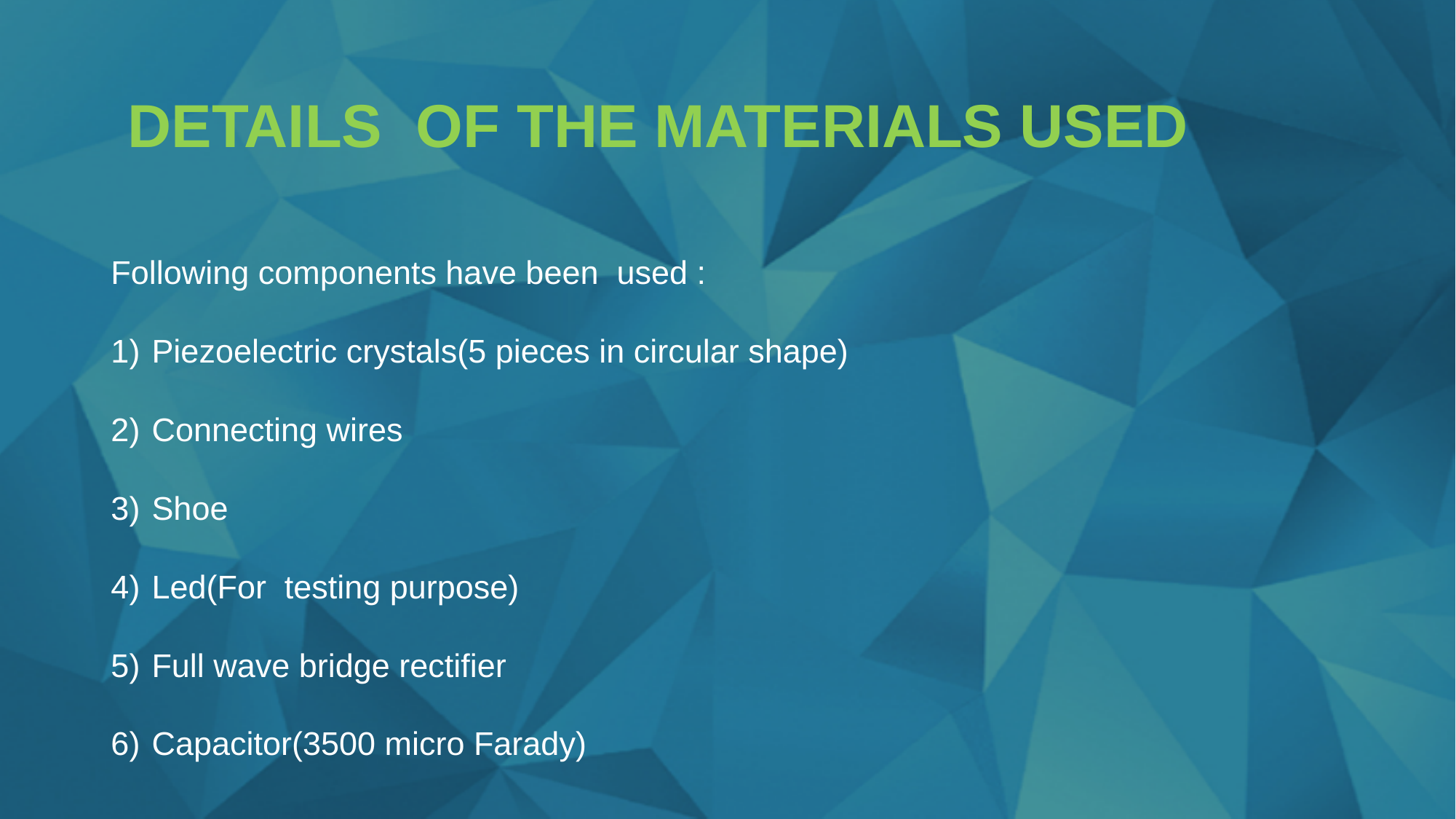

Details  of the materials used
Following components have been  used :

Piezoelectric crystals(5 pieces in circular shape)

Connecting wires

Shoe

Led(For  testing purpose)

Full wave bridge rectifier

Capacitor(3500 micro Farady)